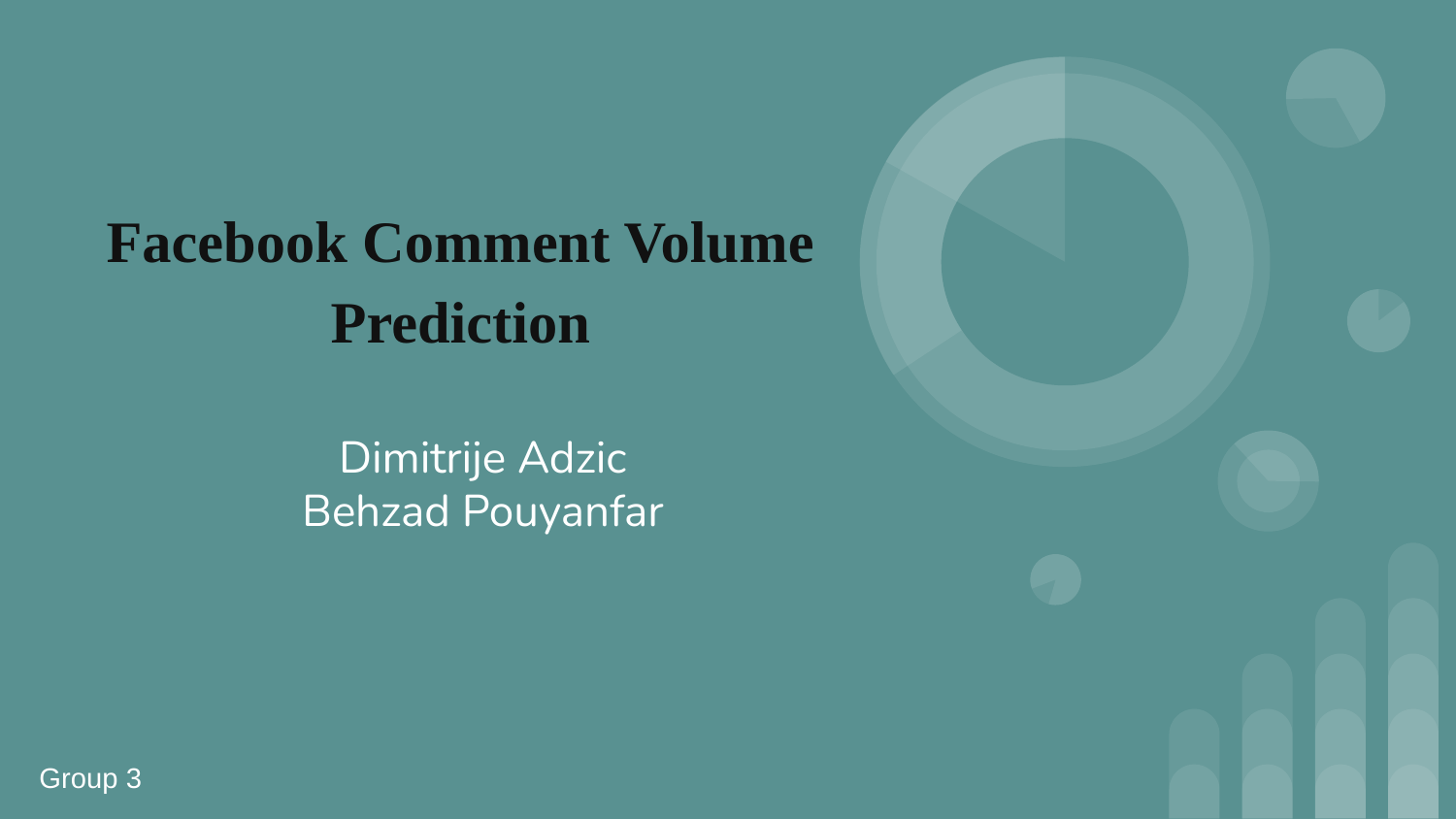

# Facebook Comment Volume Prediction

Dimitrije Adzic
Behzad Pouyanfar

Group 3